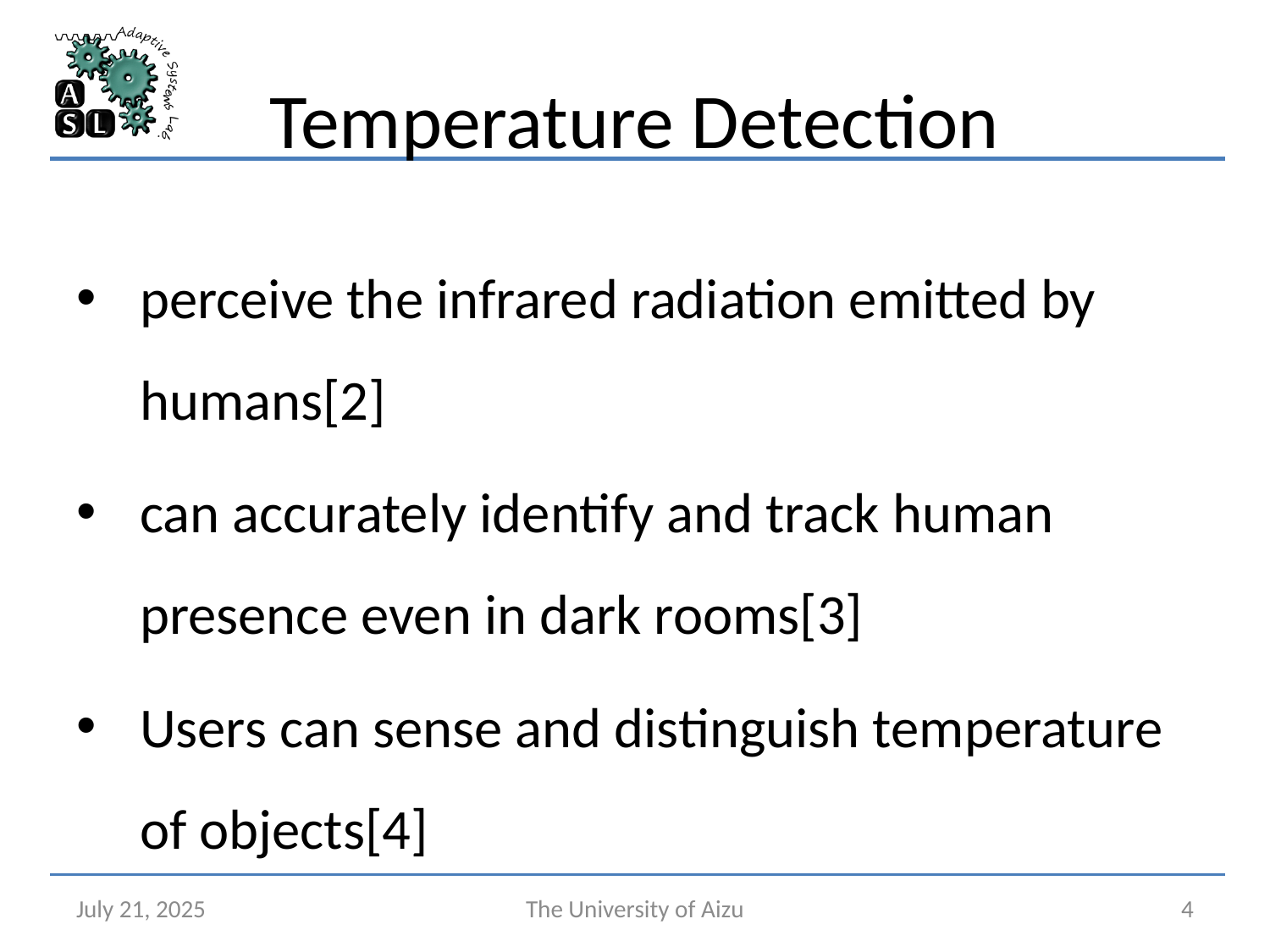

# Temperature Detection
perceive the infrared radiation emitted by humans[2]
can accurately identify and track human presence even in dark rooms[3]
Users can sense and distinguish temperature of objects[4]
July 21, 2025
The University of Aizu
4